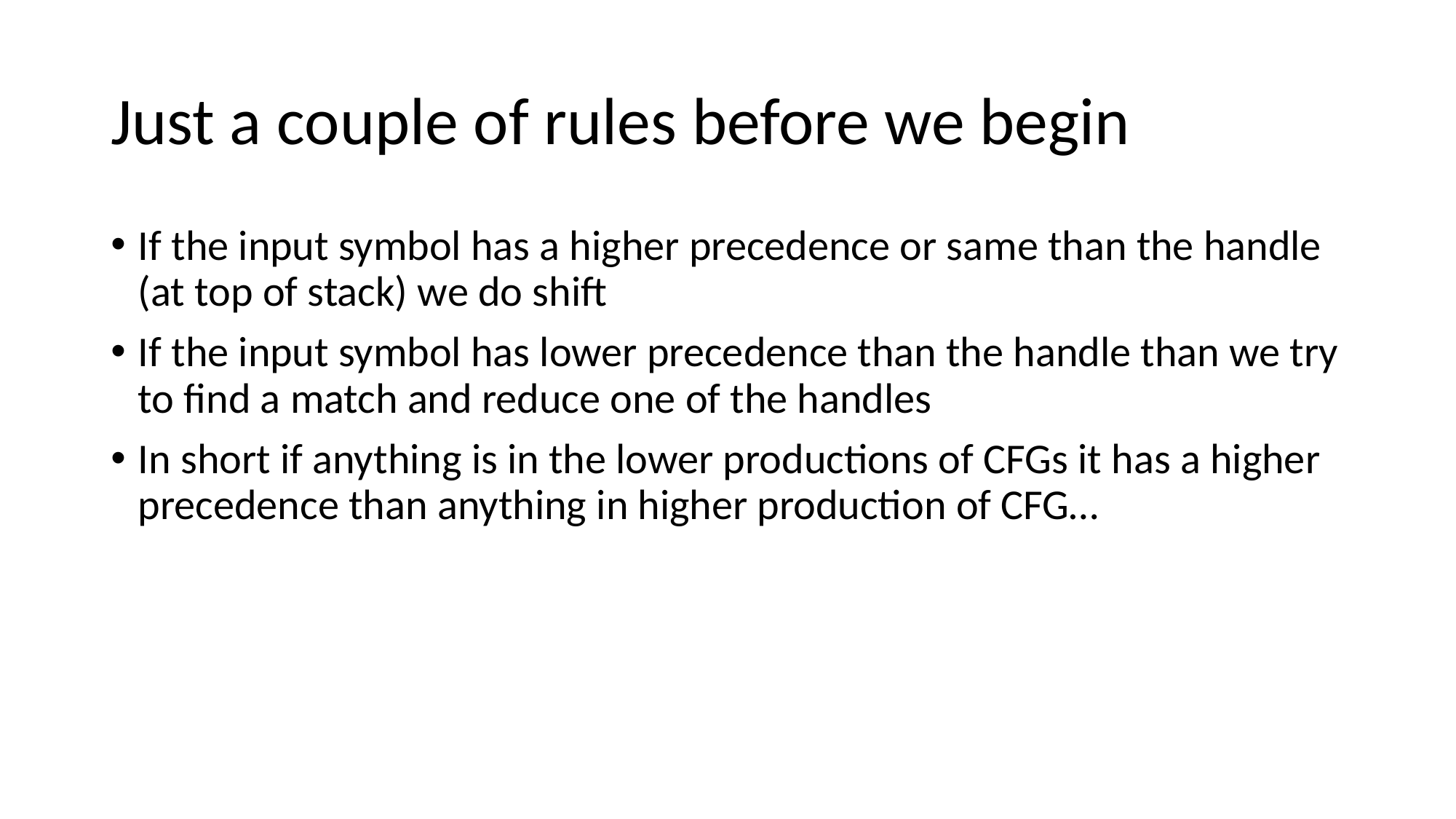

# Just a couple of rules before we begin
If the input symbol has a higher precedence or same than the handle (at top of stack) we do shift
If the input symbol has lower precedence than the handle than we try to find a match and reduce one of the handles
In short if anything is in the lower productions of CFGs it has a higher precedence than anything in higher production of CFG…